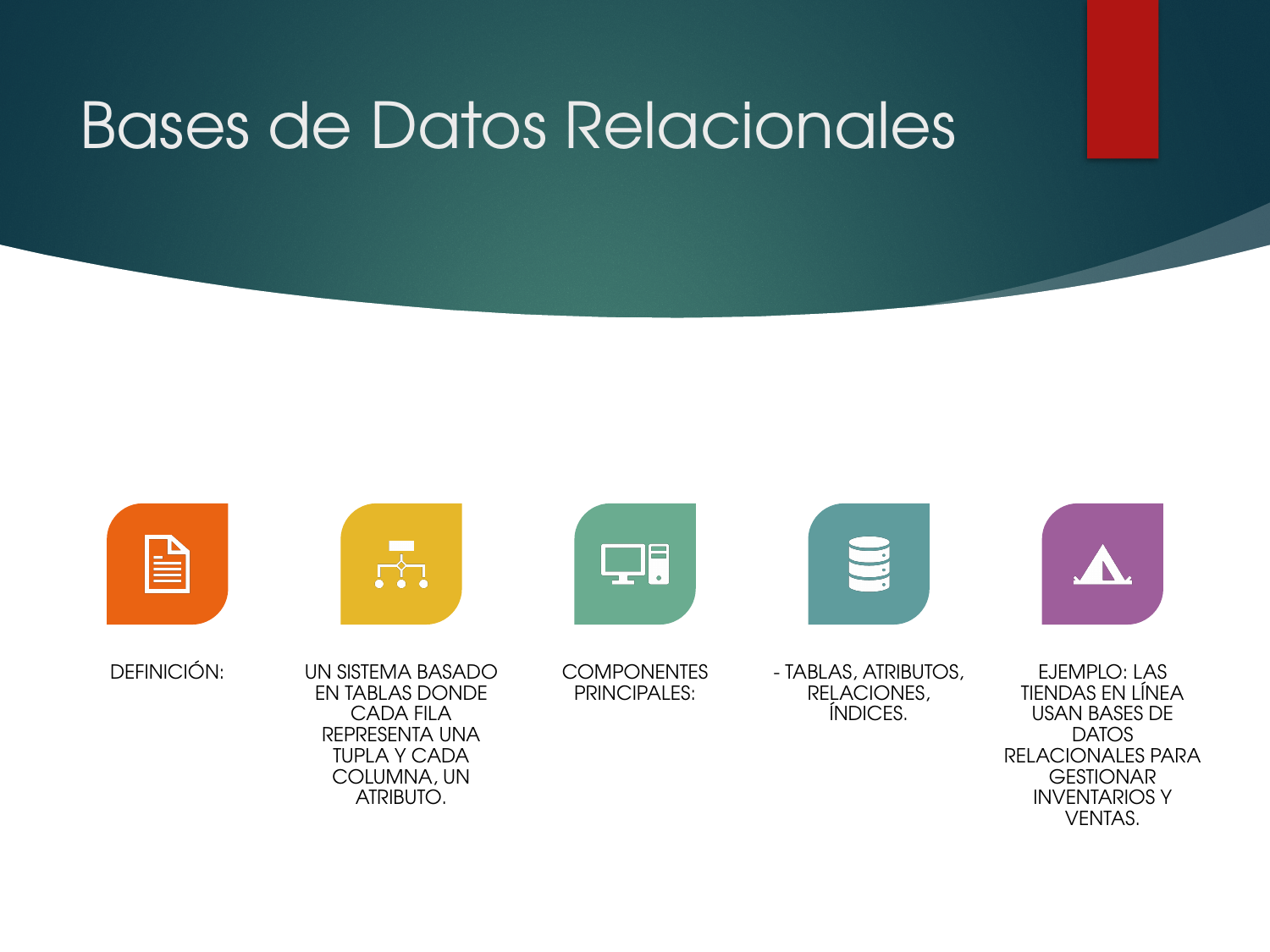

# Bases de Datos Relacionales

Definición:
Un sistema basado en tablas donde cada fila representa una tupla y cada columna, un atributo.
Componentes principales:
- Tablas, atributos, relaciones, índices.
Ejemplo: Las tiendas en línea usan bases de datos relacionales para gestionar inventarios y ventas.